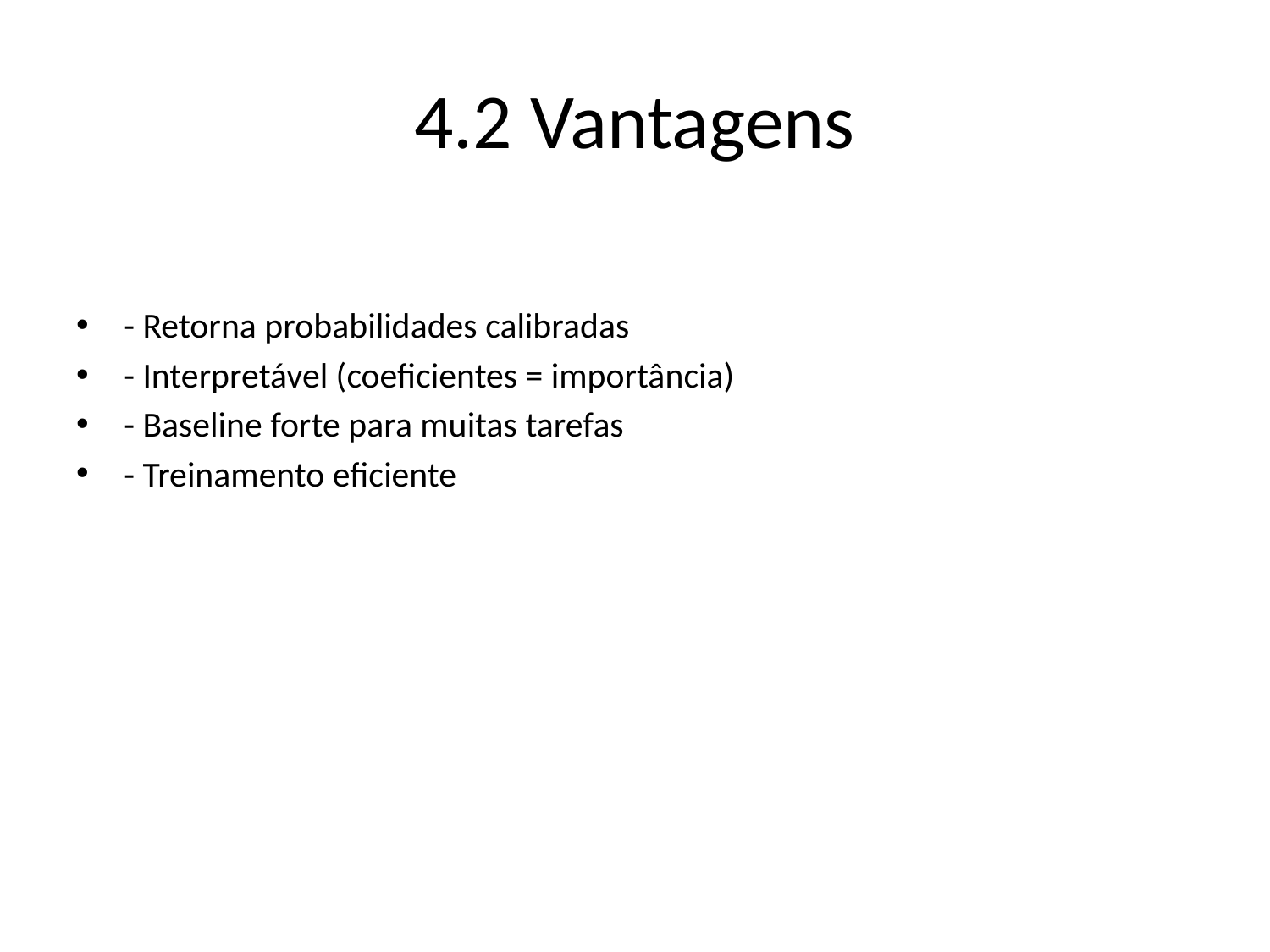

# 4.2 Vantagens

- Retorna probabilidades calibradas
- Interpretável (coeficientes = importância)
- Baseline forte para muitas tarefas
- Treinamento eficiente